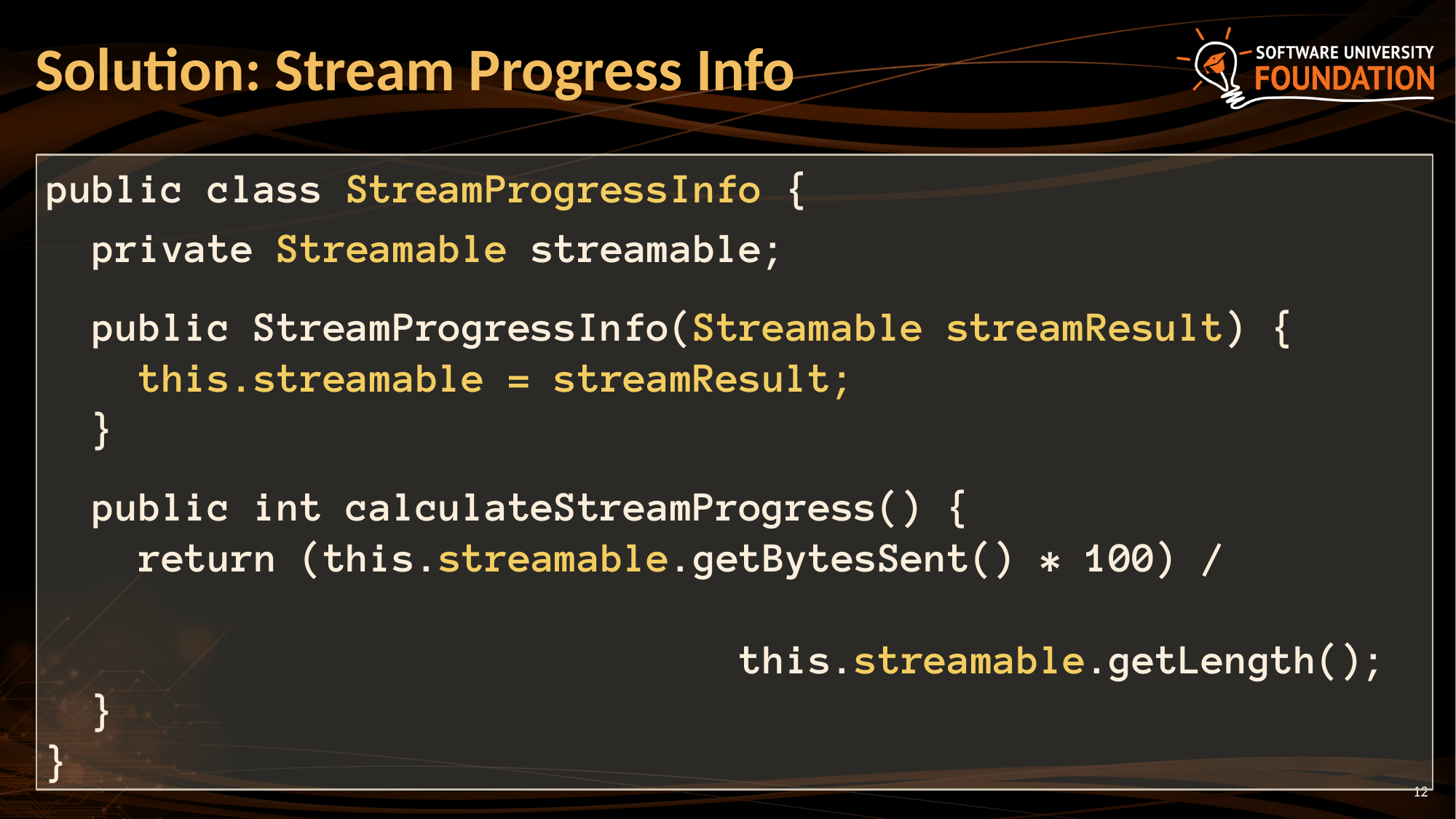

# Solution: Stream Progress Info
public class StreamProgressInfo {
  private Streamable streamable;
  public StreamProgressInfo(Streamable streamResult) {
    this.streamable = streamResult;
  }
  public int calculateStreamProgress() {
    return (this.streamable.getBytesSent() * 100) /
                              this.streamable.getLength();
  }
}
12